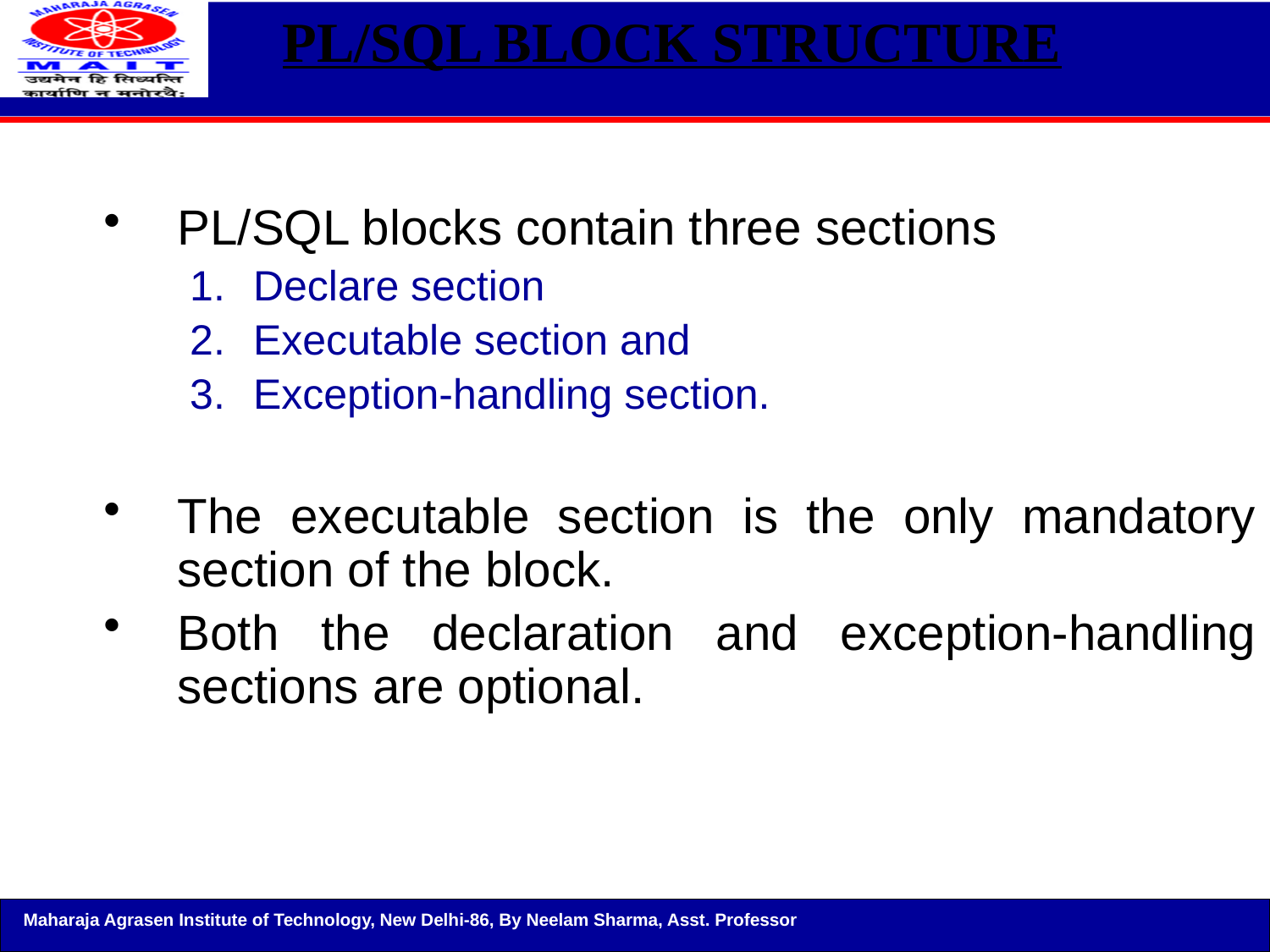

Bordoloi and Bock
# PL/SQL BLOCK STRUCTURE

PL/SQL blocks contain three sections
Declare section
Executable section and
Exception-handling section.

The executable section is the only mandatory section of the block.
Both the declaration and exception-handling sections are optional.